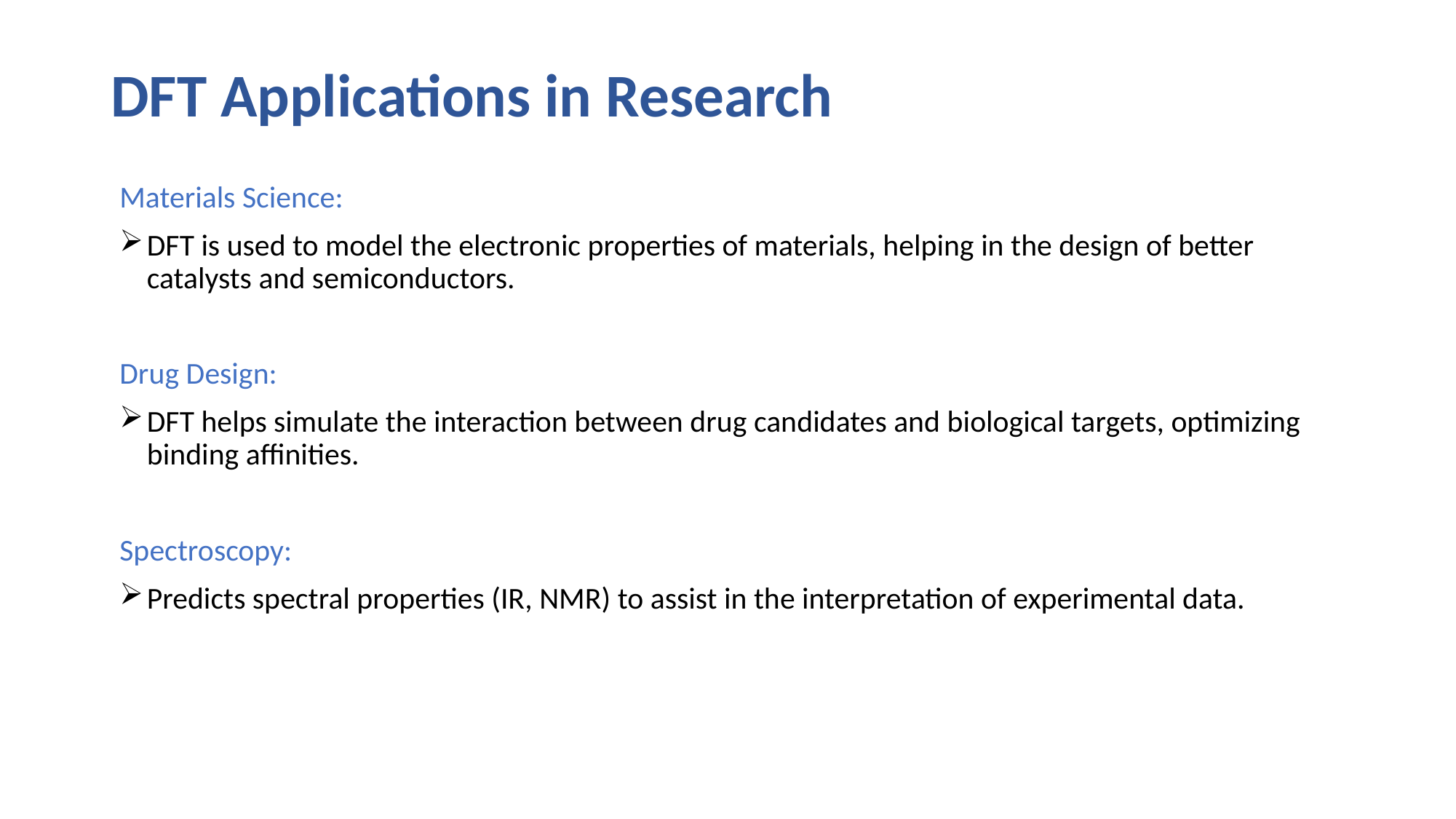

# DFT Applications in Research
Materials Science:
DFT is used to model the electronic properties of materials, helping in the design of better catalysts and semiconductors.

Drug Design:
DFT helps simulate the interaction between drug candidates and biological targets, optimizing binding affinities.

Spectroscopy:
Predicts spectral properties (IR, NMR) to assist in the interpretation of experimental data.